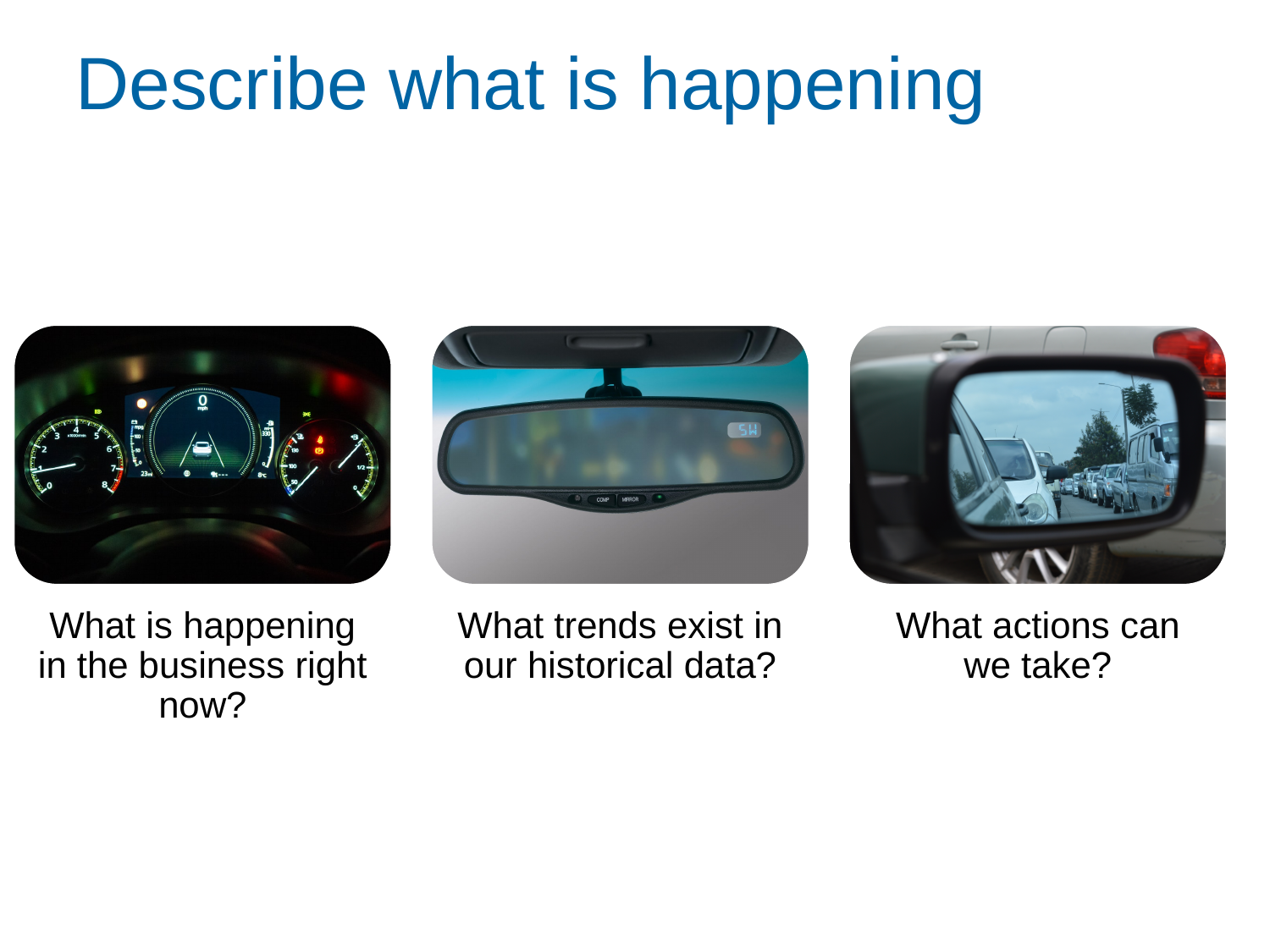

# Describe what is happening
What is happening in the business right now?
What trends exist in our historical data?
What actions can we take?